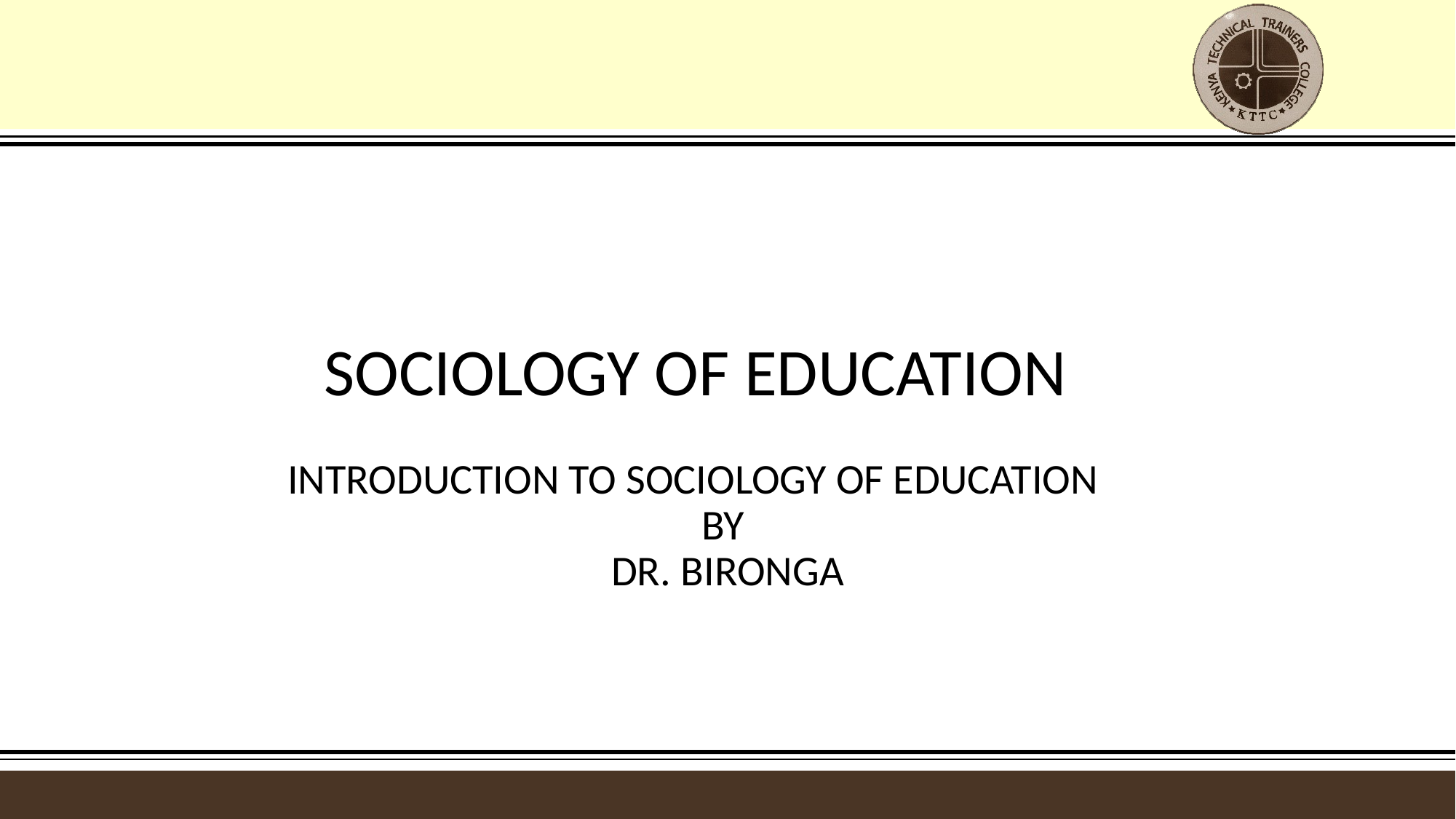

# SOCIOLOGY OF EDUCATION
               INTRODUCTION TO SOCIOLOGY OF EDUCATION
BY
DR. BIRONGA